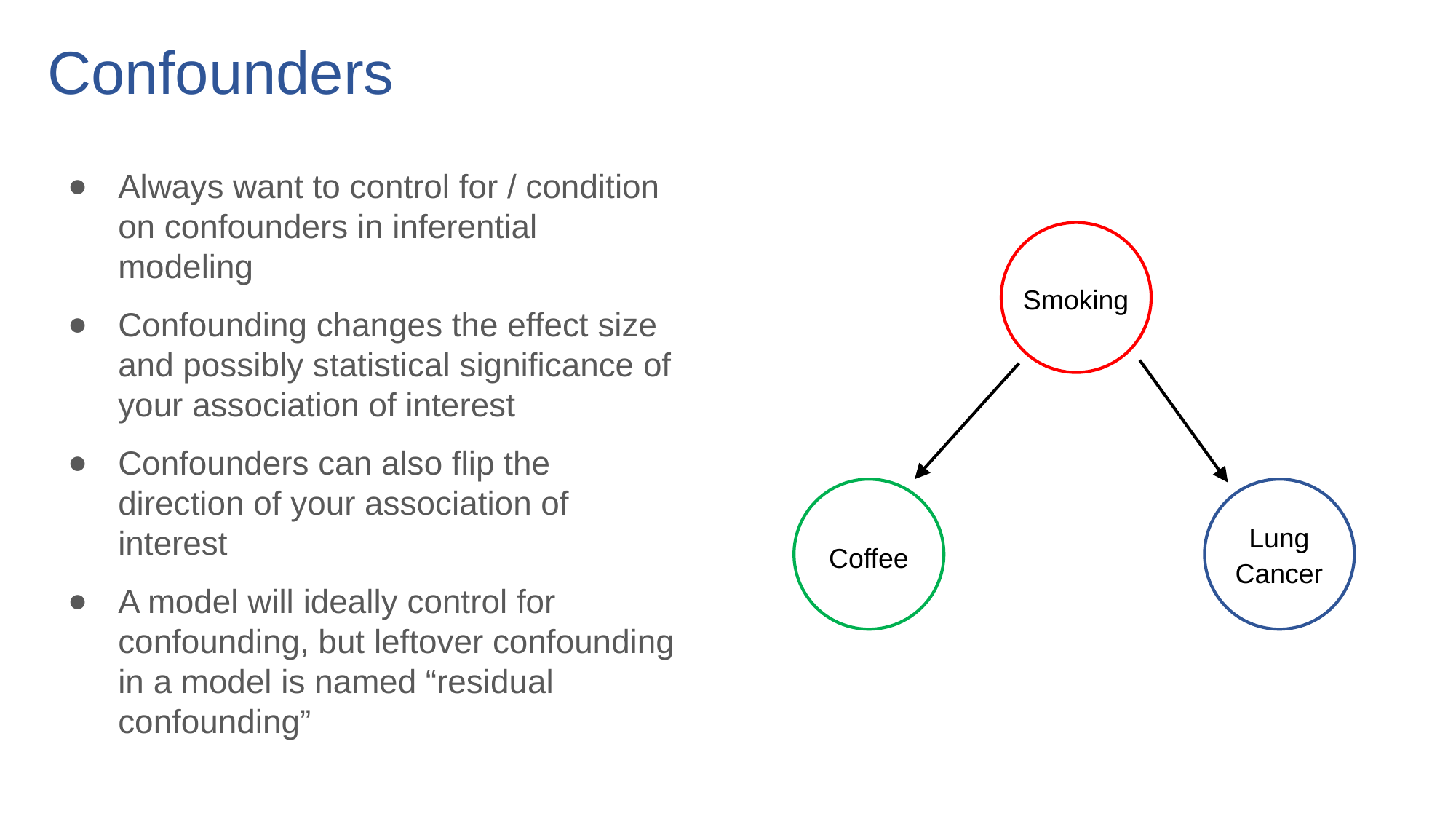

# Confounders
Always want to control for / condition on confounders in inferential modeling
Confounding changes the effect size and possibly statistical significance of your association of interest
Confounders can also flip the direction of your association of interest
A model will ideally control for confounding, but leftover confounding in a model is named “residual confounding”

Smoking

Lung Cancer
Coffee